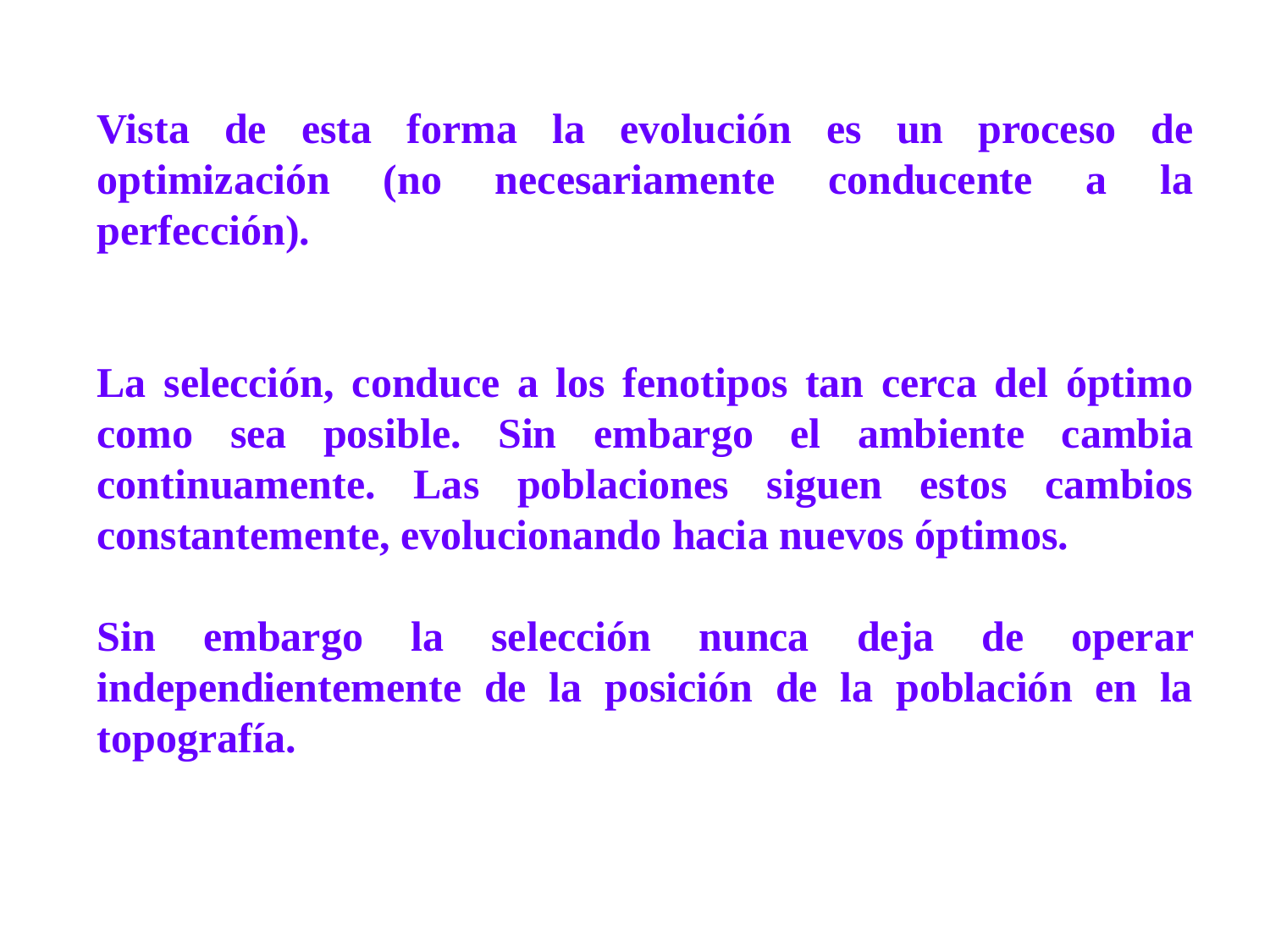

Vista de esta forma la evolución es un proceso de optimización (no necesariamente conducente a la perfección).

La selección, conduce a los fenotipos tan cerca del óptimo como sea posible. Sin embargo el ambiente cambia continuamente. Las poblaciones siguen estos cambios constantemente, evolucionando hacia nuevos óptimos.

Sin embargo la selección nunca deja de operar independientemente de la posición de la población en la topografía.